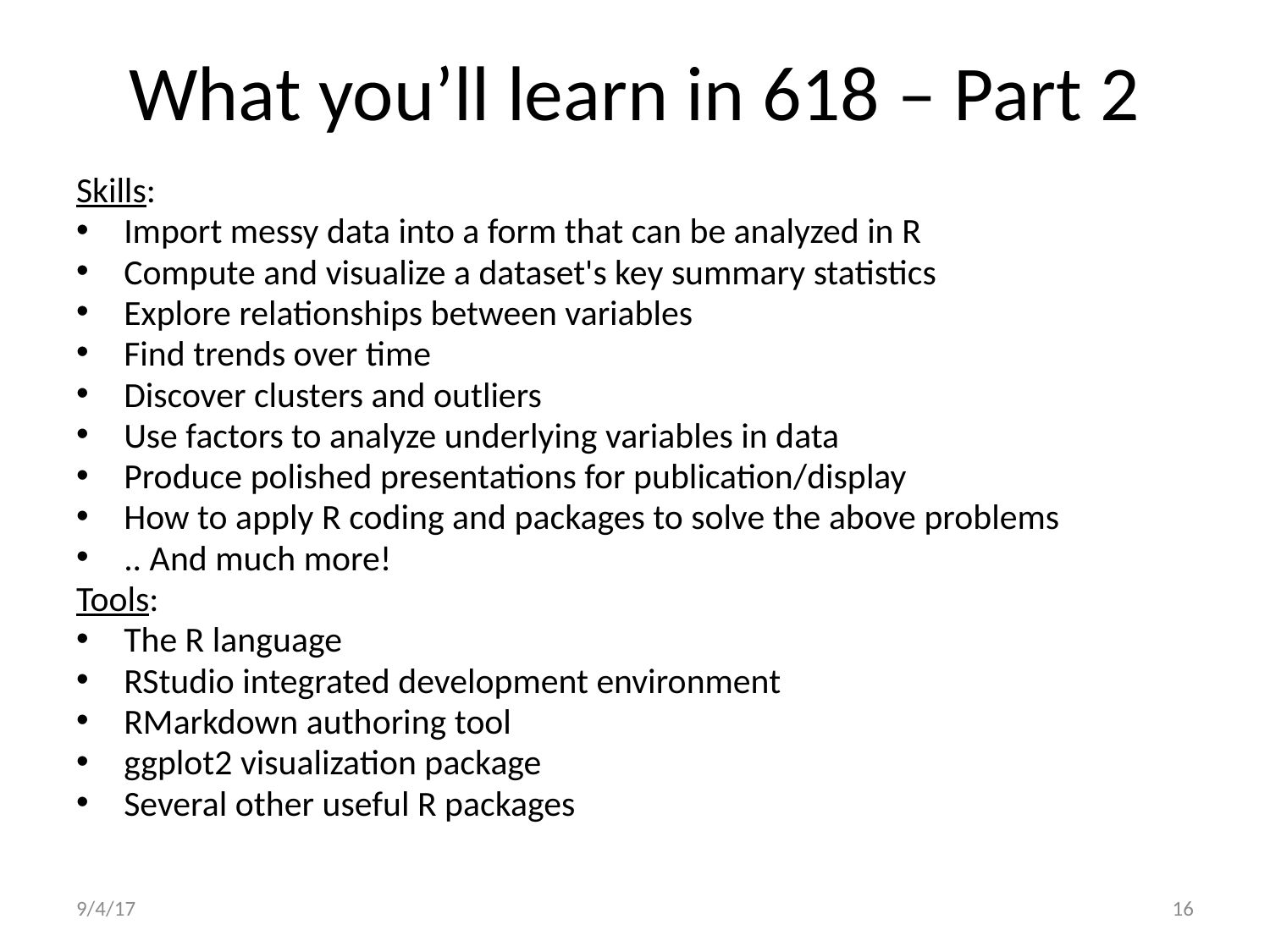

# What you’ll learn in 618 – Part 2
Skills:
Import messy data into a form that can be analyzed in R
Compute and visualize a dataset's key summary statistics
Explore relationships between variables
Find trends over time
Discover clusters and outliers
Use factors to analyze underlying variables in data
Produce polished presentations for publication/display
How to apply R coding and packages to solve the above problems
.. And much more!
Tools:
The R language
RStudio integrated development environment
RMarkdown authoring tool
ggplot2 visualization package
Several other useful R packages
9/4/17
16